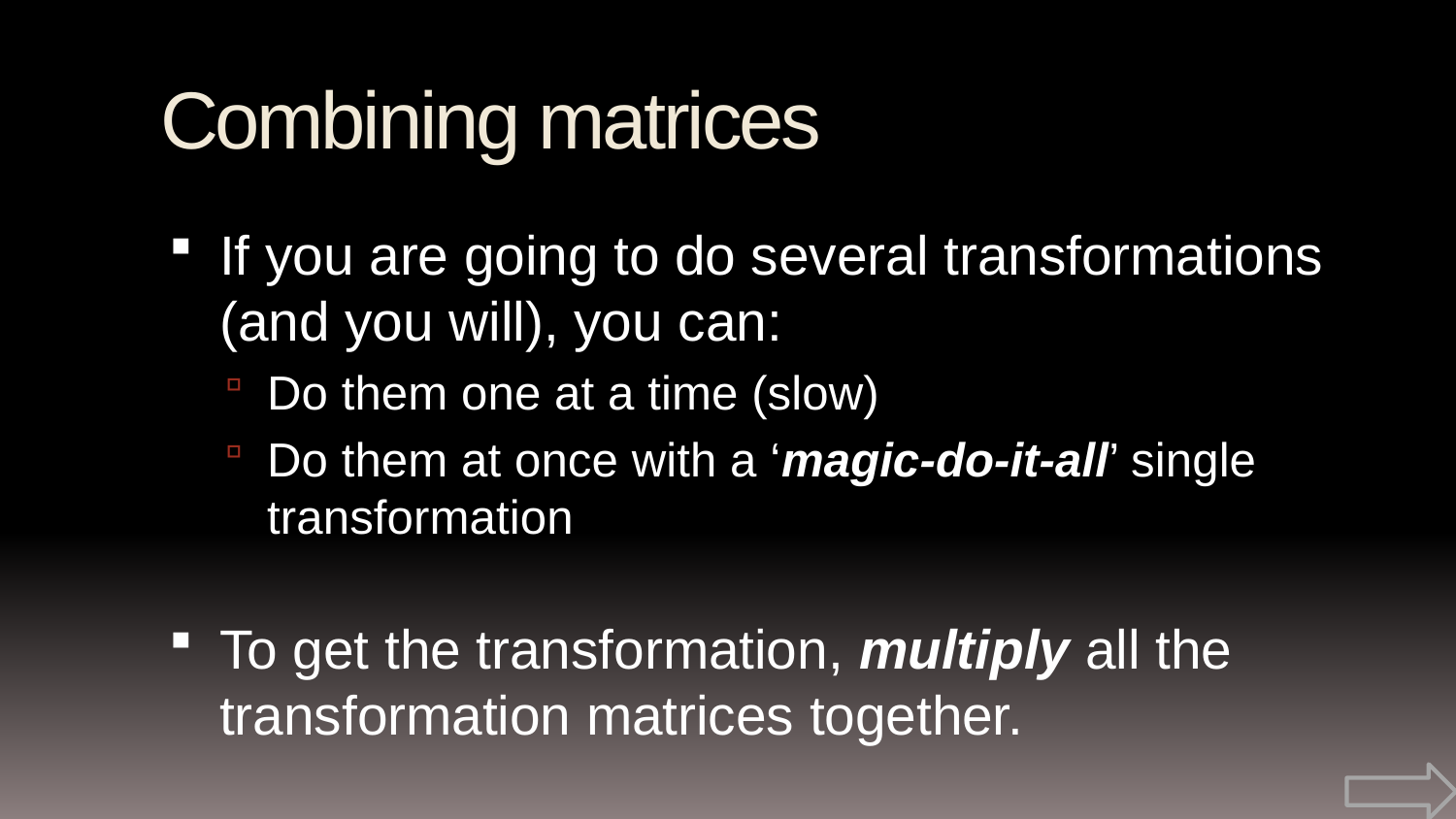

Combining matrices
If you are going to do several transformations (and you will), you can:
Do them one at a time (slow)
Do them at once with a ‘magic-do-it-all’ single transformation
To get the transformation, multiply all the transformation matrices together.